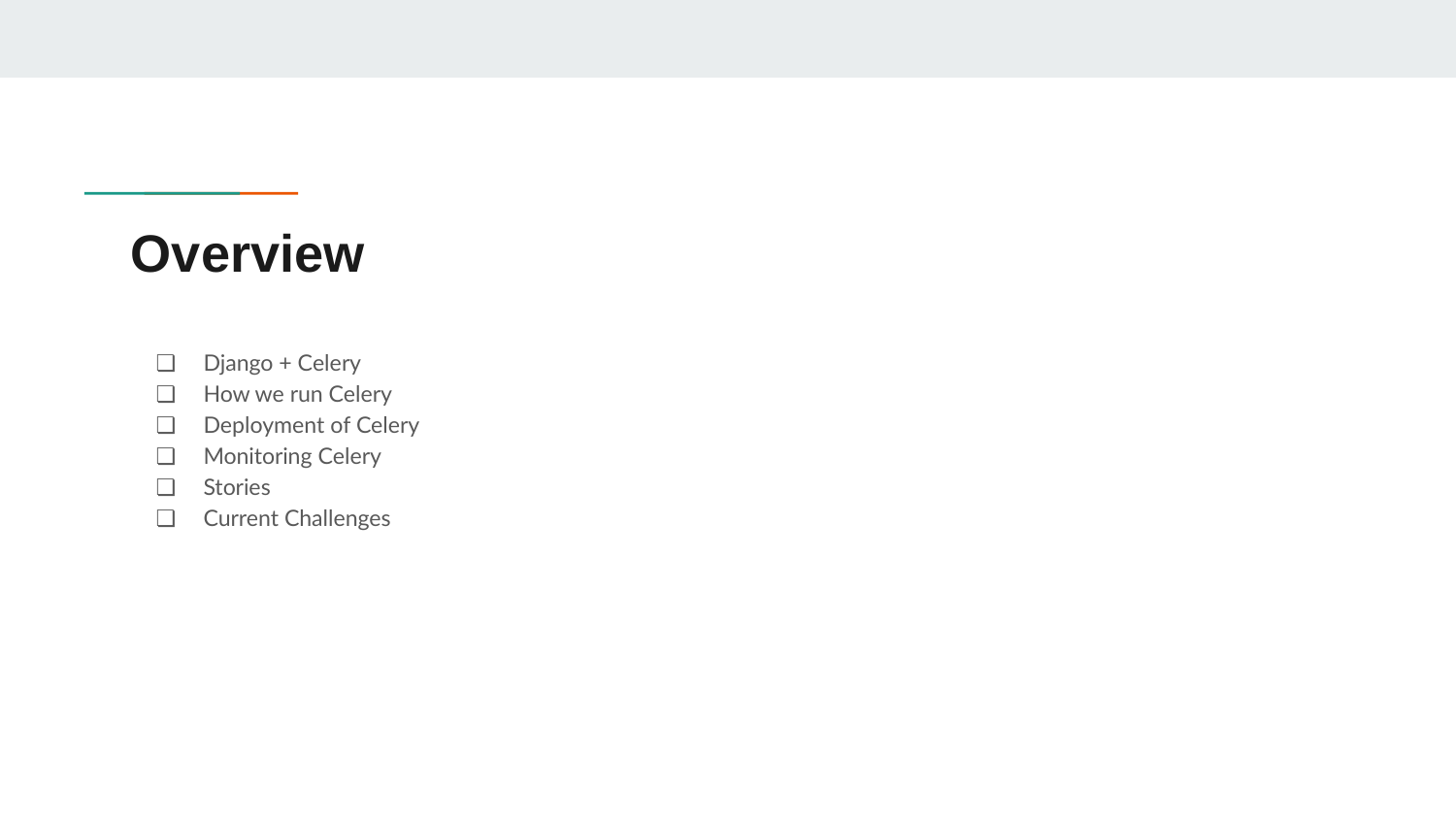

# Overview
Django + Celery
How we run Celery
Deployment of Celery
Monitoring Celery
Stories
Current Challenges